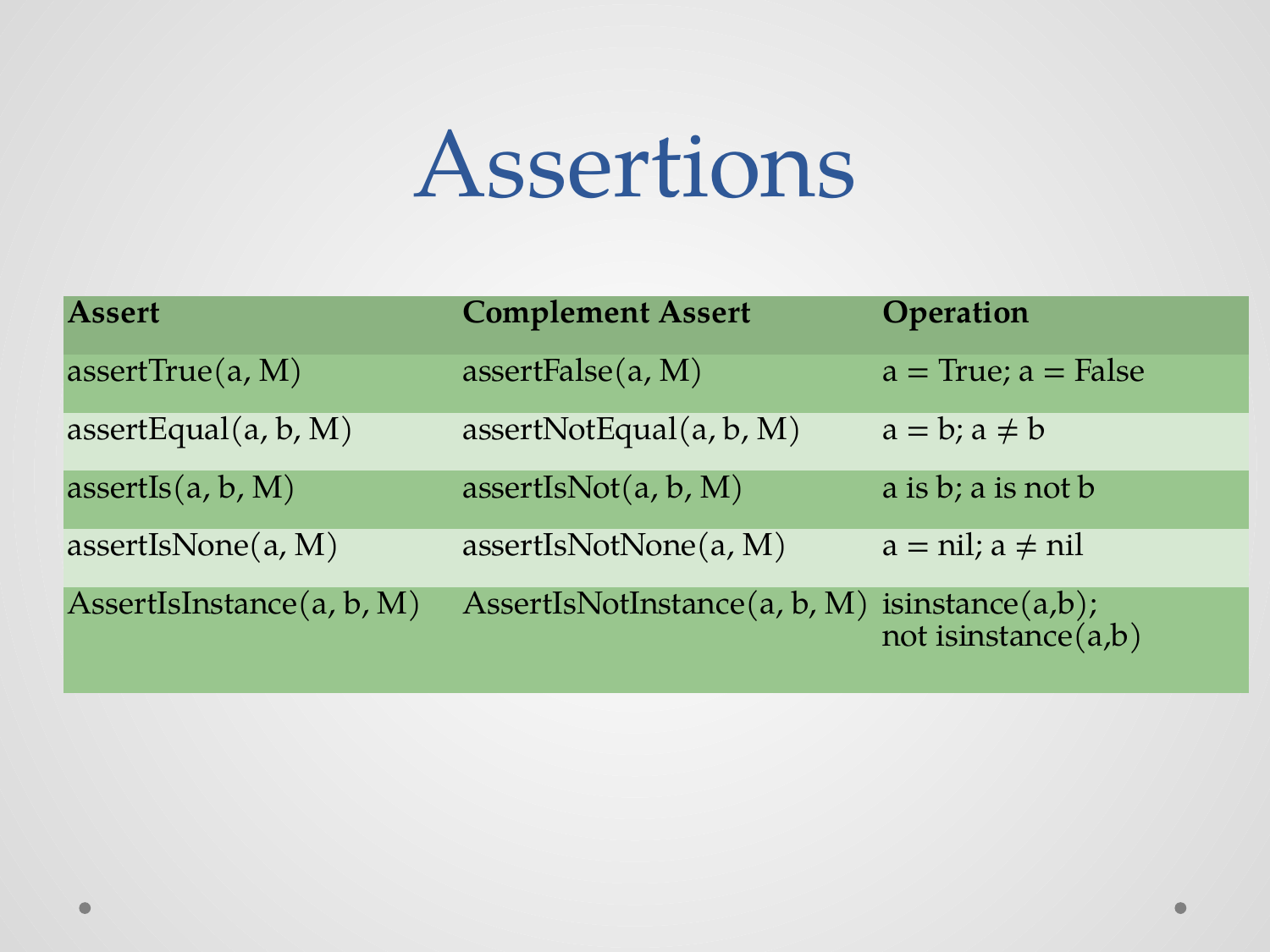

# Assertions
| Assert | Complement Assert | Operation |
| --- | --- | --- |
| assertTrue(a, M) | assertFalse(a, M) | a = True; a = False |
| assertEqual(a, b, M) | assertNotEqual(a, b, M) | a = b; a ≠ b |
| assertIs(a, b, M) | assertIsNot(a, b, M) | a is b; a is not b |
| assertIsNone(a, M) | assertIsNotNone(a, M) | a = nil; a ≠ nil |
| AssertIsInstance(a, b, M) | AssertIsNotInstance(a, b, M) | isinstance(a,b); not isinstance(a,b) |